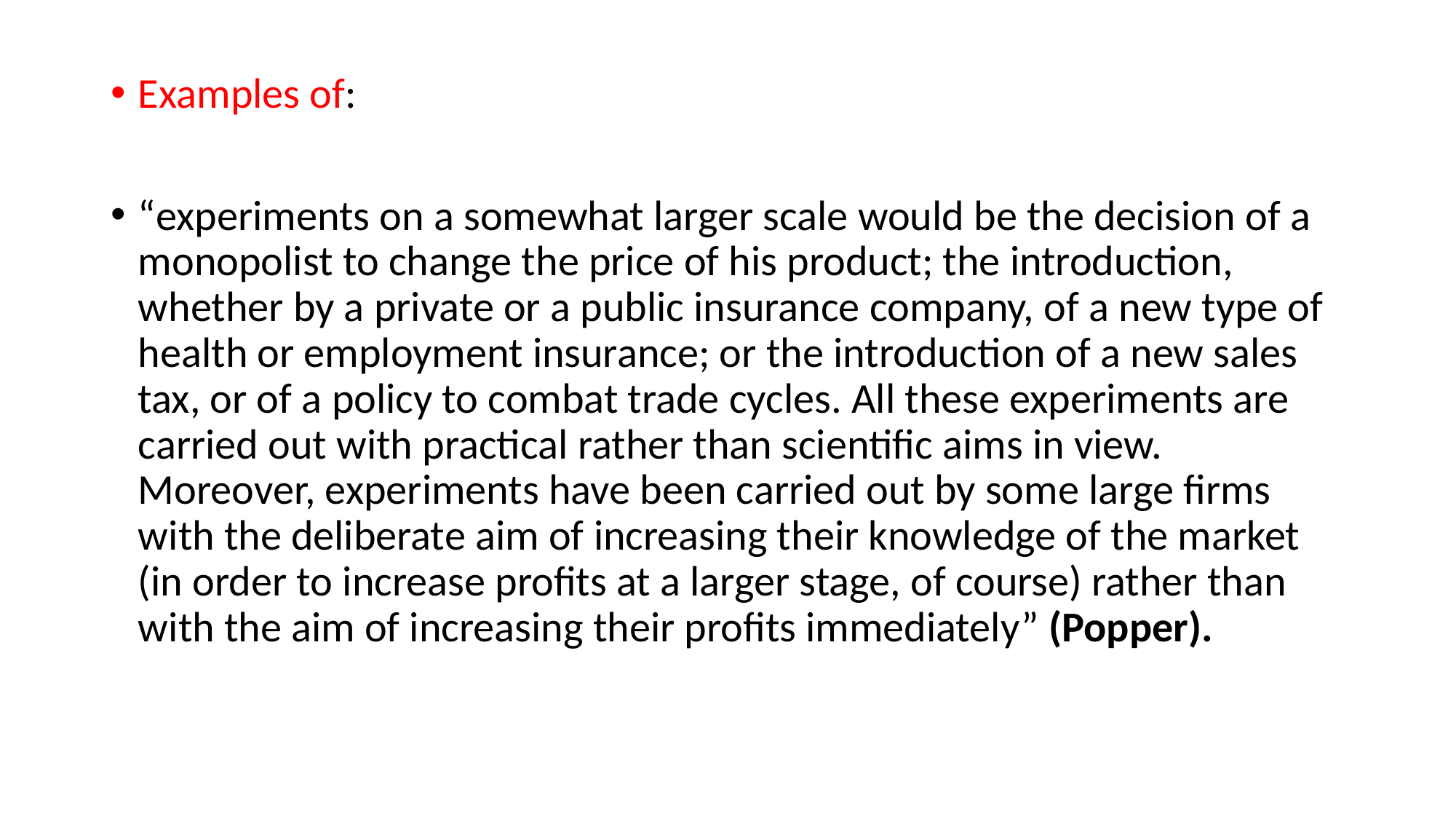

#
Examples of:

“experiments on a somewhat larger scale would be the decision of a monopolist to change the price of his product; the introduction, whether by a private or a public insurance company, of a new type of health or employment insurance; or the introduction of a new sales tax, or of a policy to combat trade cycles. All these experiments are carried out with practical rather than scientific aims in view. Moreover, experiments have been carried out by some large firms with the deliberate aim of increasing their knowledge of the market (in order to increase profits at a larger stage, of course) rather than with the aim of increasing their profits immediately” (Popper).